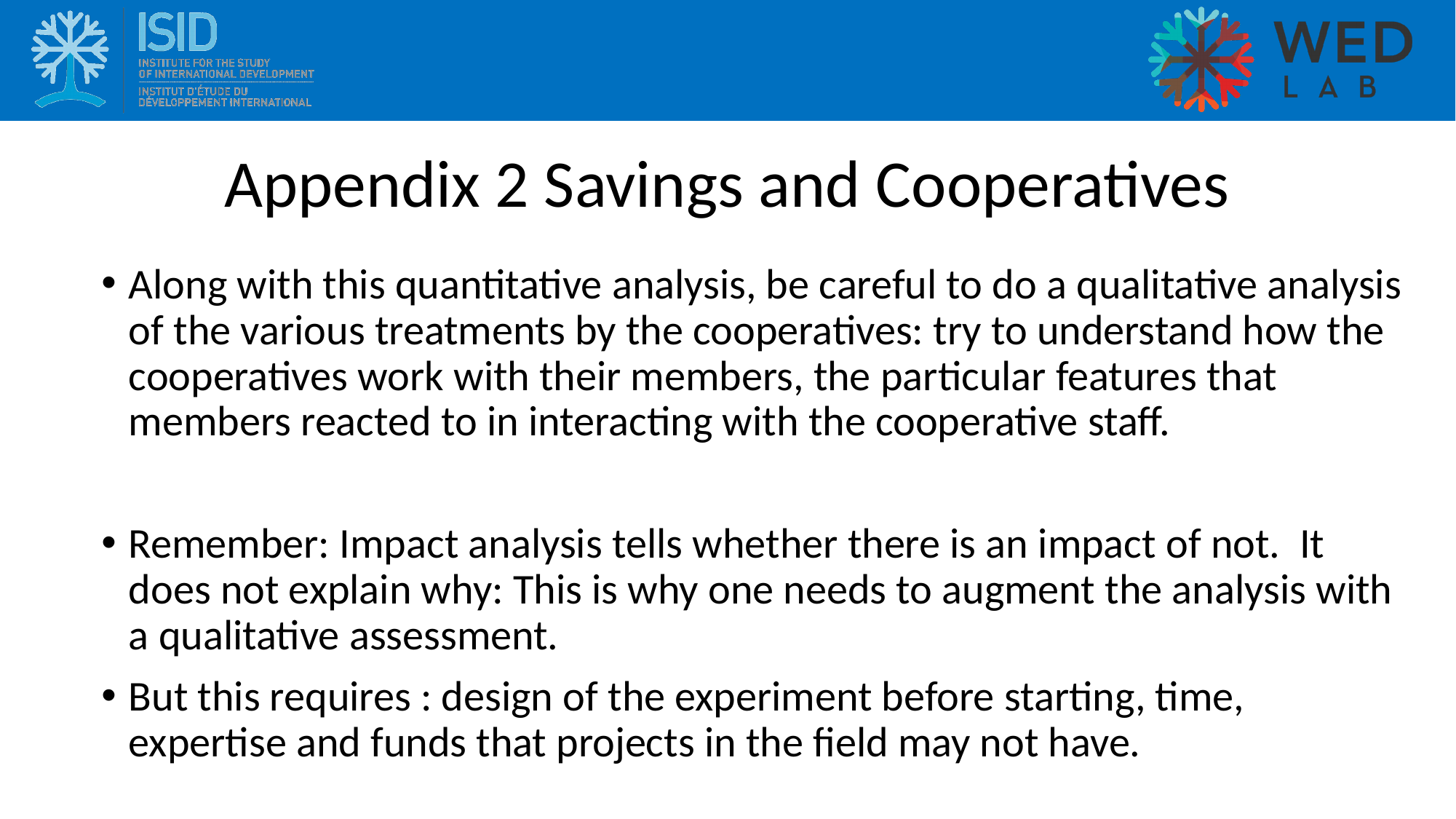

# Appendix 2 Savings and Cooperatives
Along with this quantitative analysis, be careful to do a qualitative analysis of the various treatments by the cooperatives: try to understand how the cooperatives work with their members, the particular features that members reacted to in interacting with the cooperative staff.

Remember: Impact analysis tells whether there is an impact of not.  It does not explain why: This is why one needs to augment the analysis with a qualitative assessment.
But this requires : design of the experiment before starting, time, expertise and funds that projects in the field may not have.